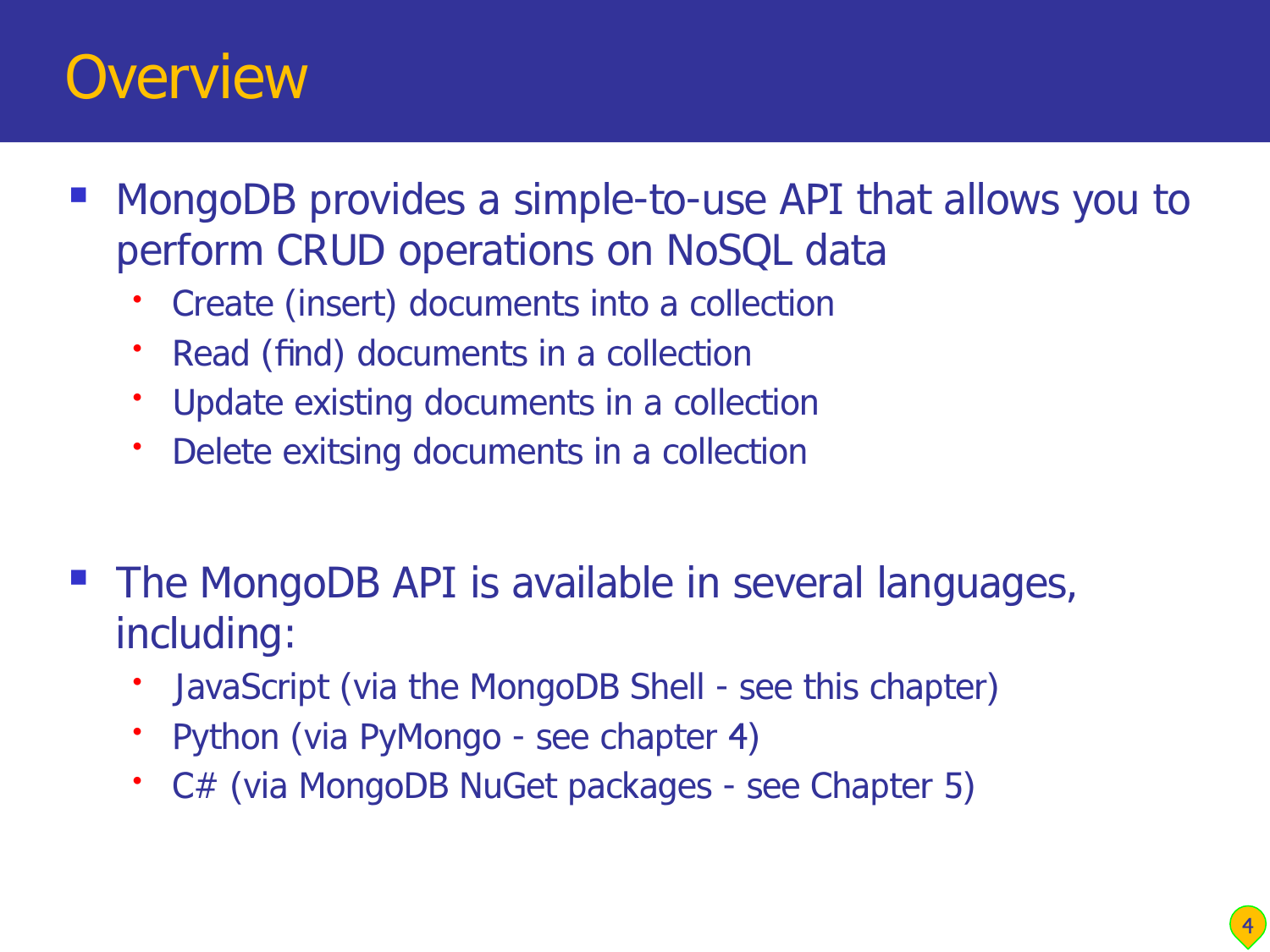

# Overview
MongoDB provides a simple-to-use API that allows you to perform CRUD operations on NoSQL data
Create (insert) documents into a collection
Read (find) documents in a collection
Update existing documents in a collection
Delete exitsing documents in a collection

The MongoDB API is available in several languages, including:
JavaScript (via the MongoDB Shell - see this chapter)
Python (via PyMongo - see chapter 4)
C# (via MongoDB NuGet packages - see Chapter 5)
4